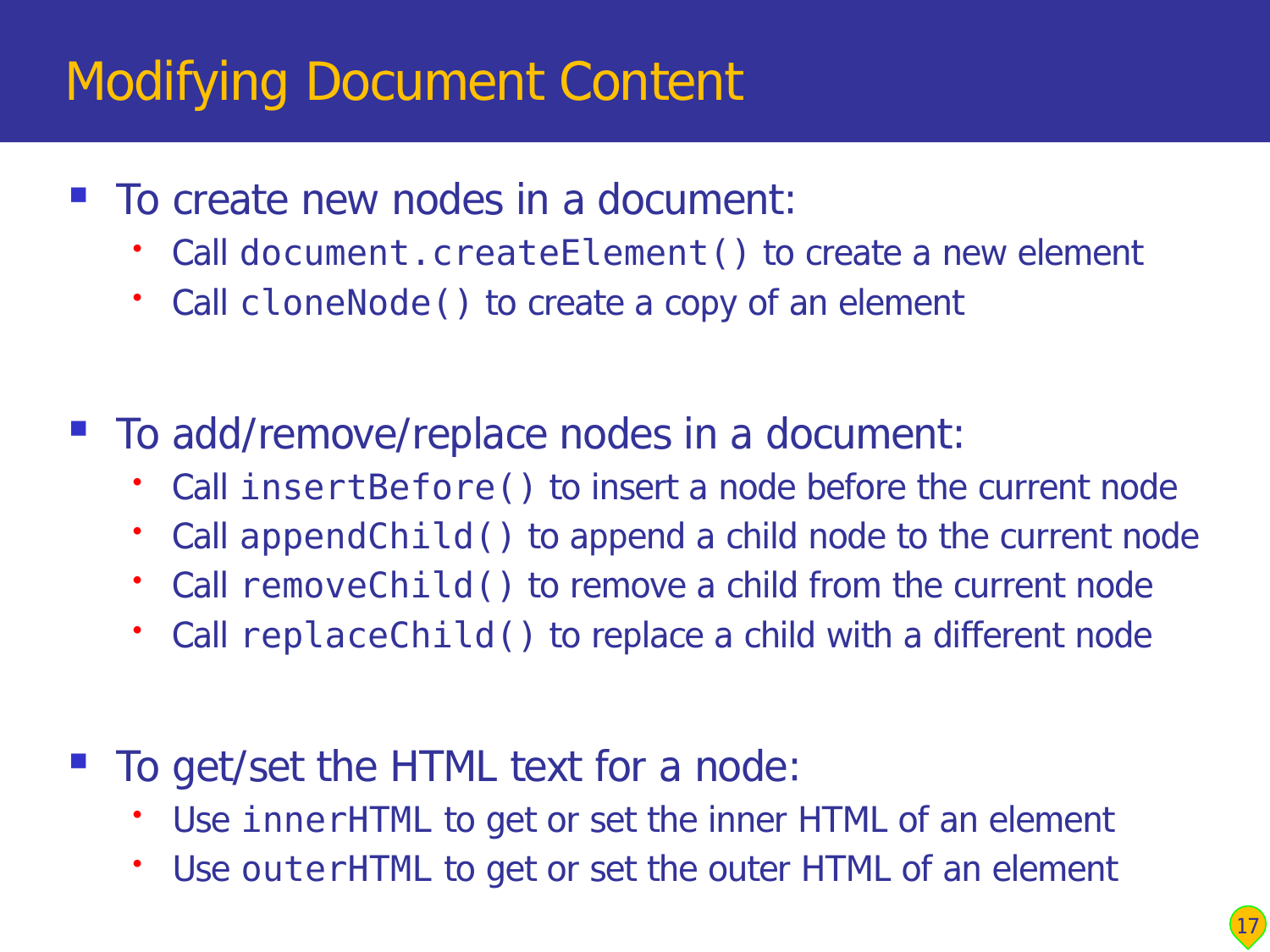

# Modifying Document Content
To create new nodes in a document:
Call document.createElement() to create a new element
Call cloneNode() to create a copy of an element

To add/remove/replace nodes in a document:
Call insertBefore() to insert a node before the current node
Call appendChild() to append a child node to the current node
Call removeChild() to remove a child from the current node
Call replaceChild() to replace a child with a different node

To get/set the HTML text for a node:
Use innerHTML to get or set the inner HTML of an element
Use outerHTML to get or set the outer HTML of an element

17